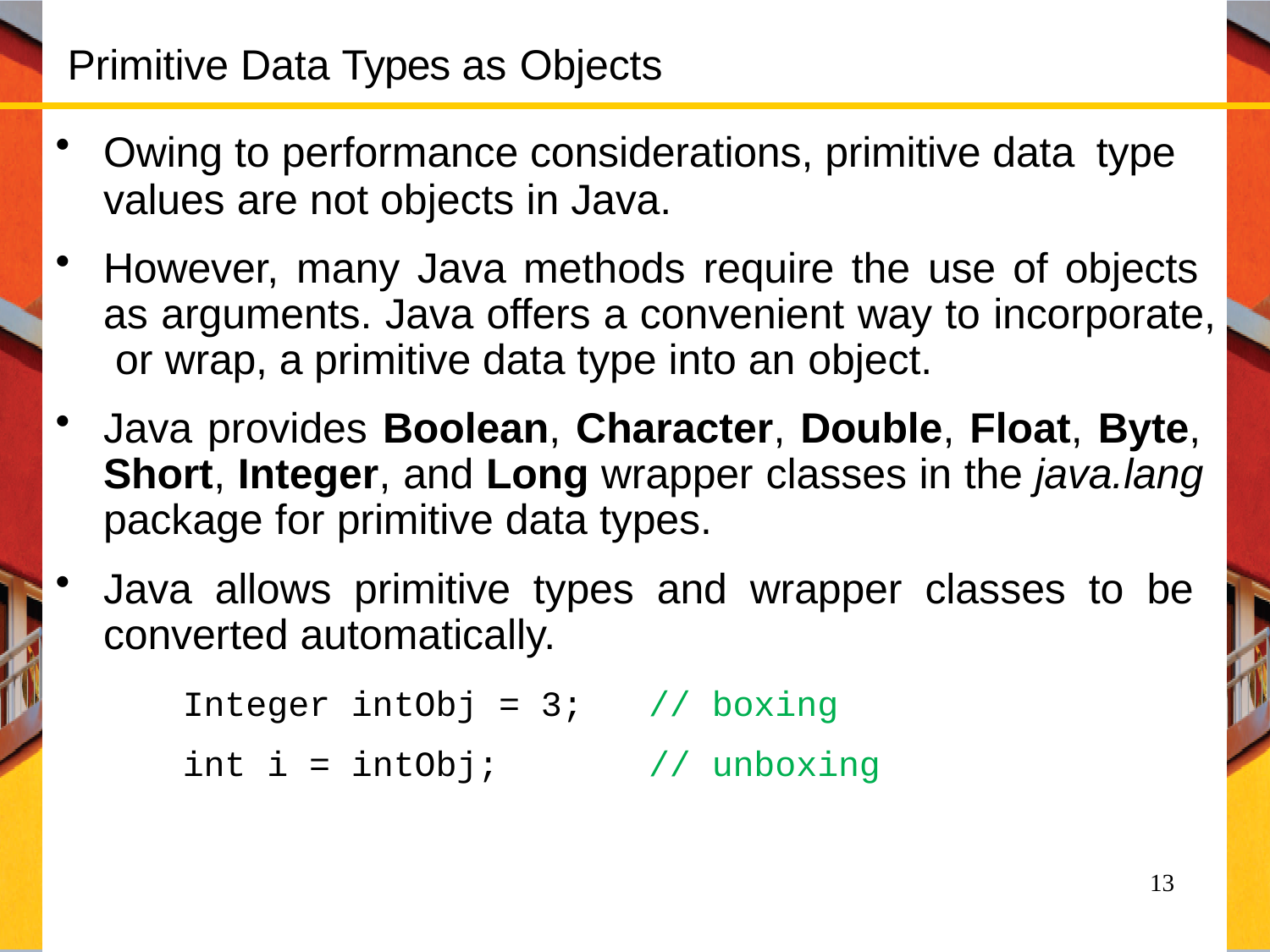

13
# Primitive Data Types as Objects

Owing to performance considerations, primitive data type
values are not objects in Java.
However, many Java methods require the use of objects  as arguments. Java offers a convenient way to incorporate,  or wrap, a primitive data type into an object.
Java provides Boolean, Character, Double, Float, Byte,  Short, Integer, and Long wrapper classes in the java.lang  package for primitive data types.
Java allows primitive types and wrapper classes to be  converted automatically.
Integer intObj = 3;
int i = intObj;
// boxing
// unboxing